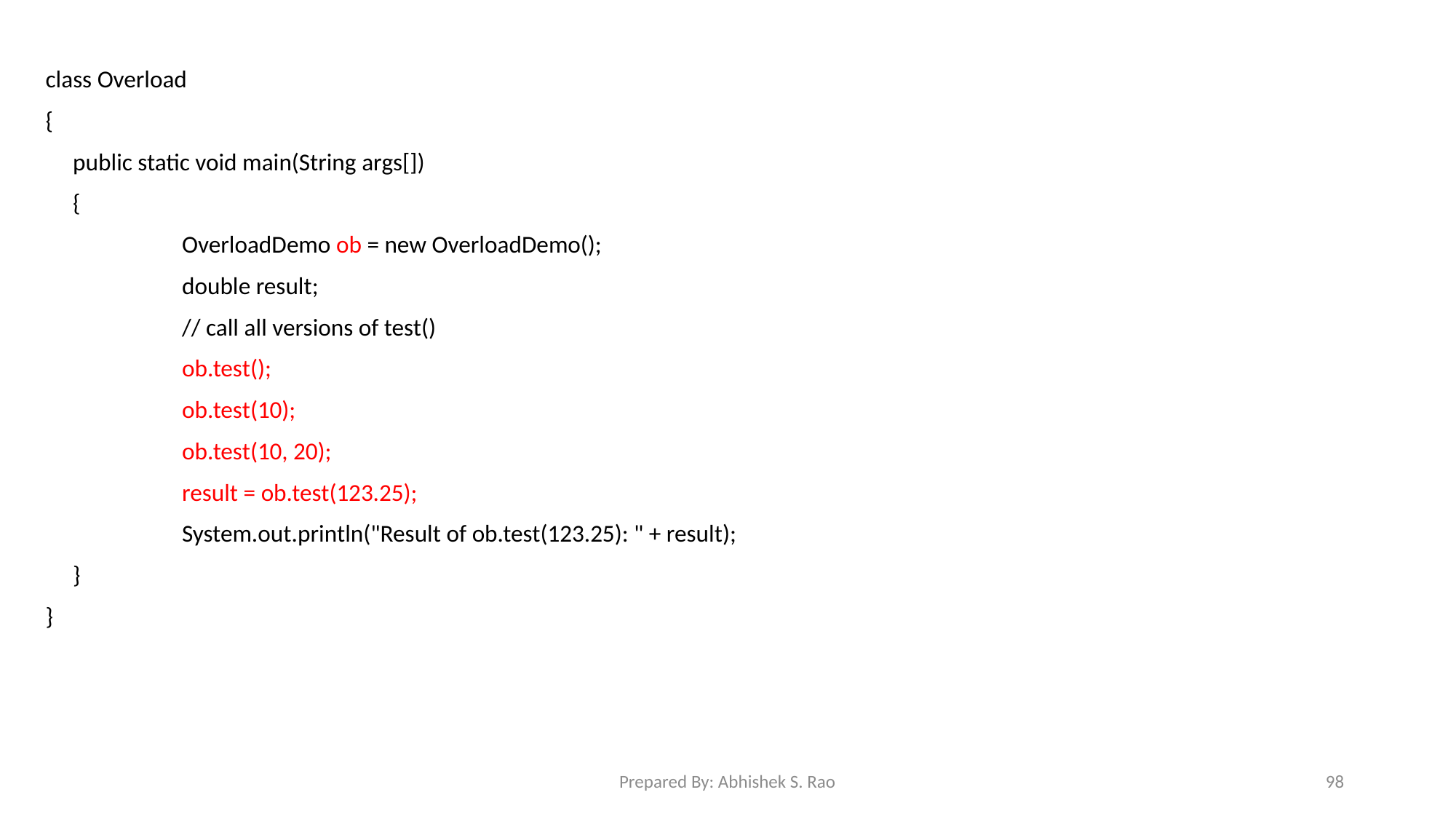

class Overload
{
	public static void main(String args[])
	{
		OverloadDemo ob = new OverloadDemo();
		double result;
		// call all versions of test()
		ob.test();
		ob.test(10);
		ob.test(10, 20);
		result = ob.test(123.25);
		System.out.println("Result of ob.test(123.25): " + result);
	}
}
Prepared By: Abhishek S. Rao
98